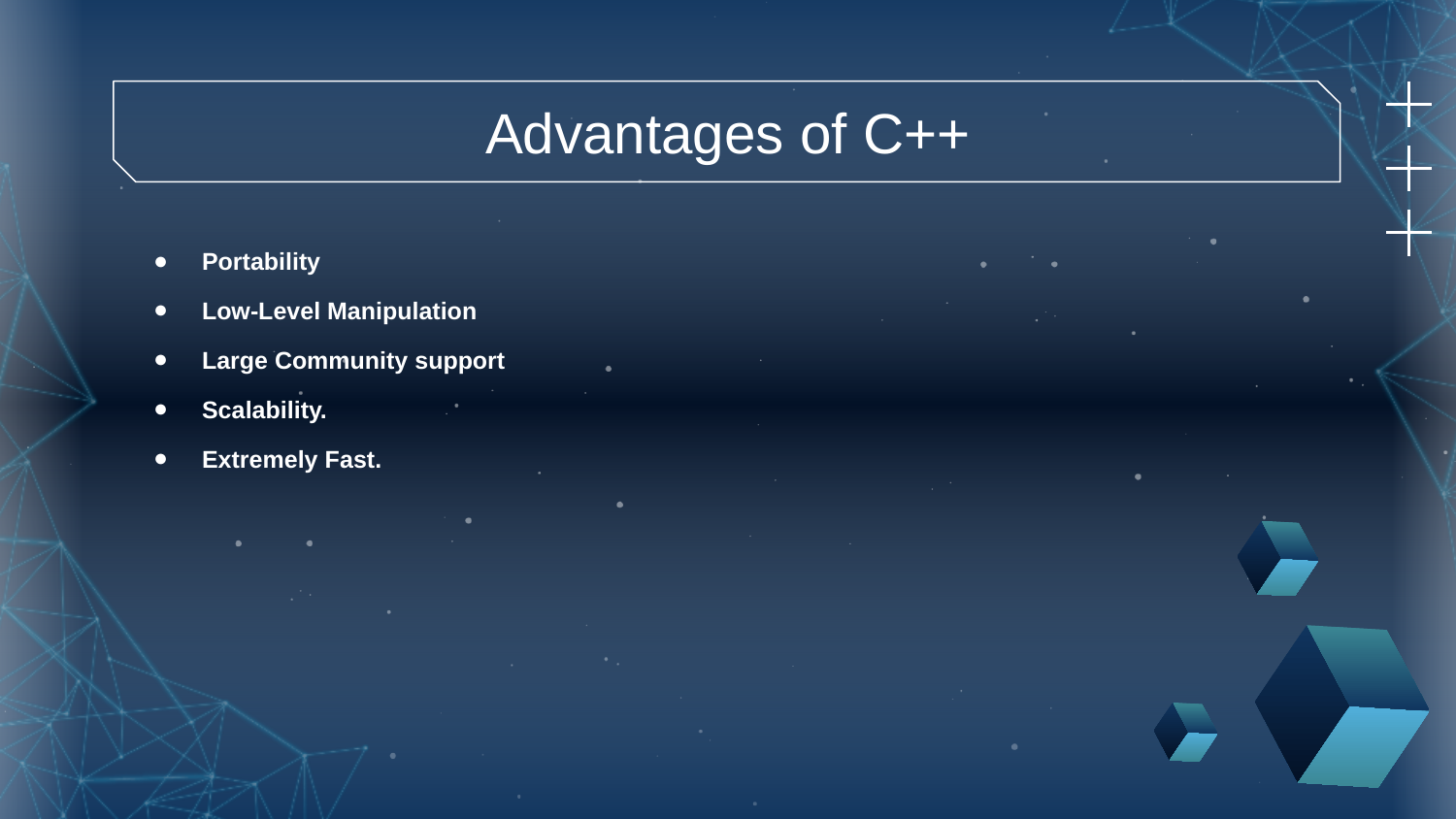

# Advantages of C++
Portability
Low-Level Manipulation
Large Community support
Scalability.
Extremely Fast.